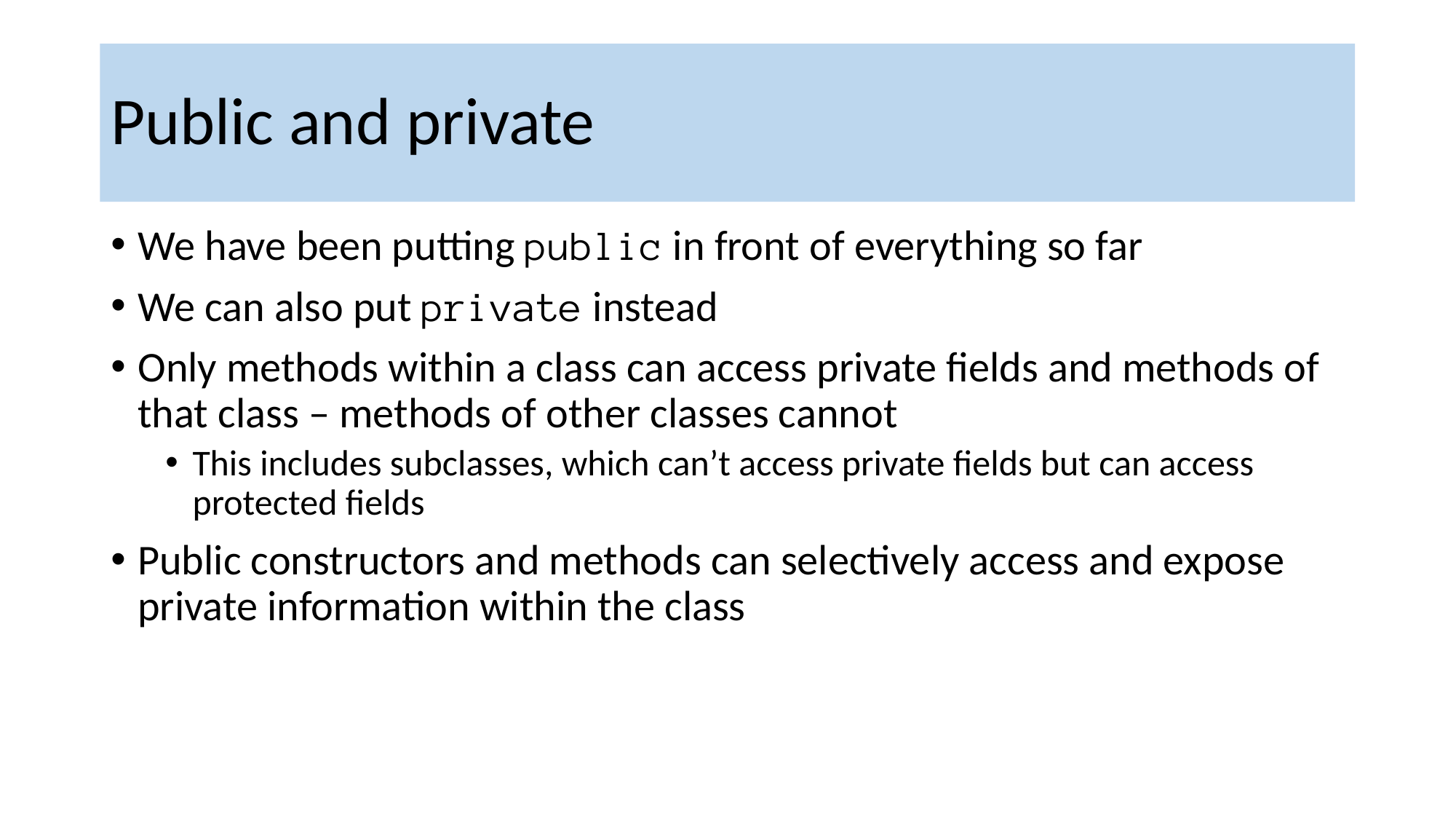

Public and private
We have been putting public in front of everything so far
We can also put private instead
Only methods within a class can access private fields and methods of that class – methods of other classes cannot
This includes subclasses, which can’t access private fields but can access protected fields
Public constructors and methods can selectively access and expose private information within the class